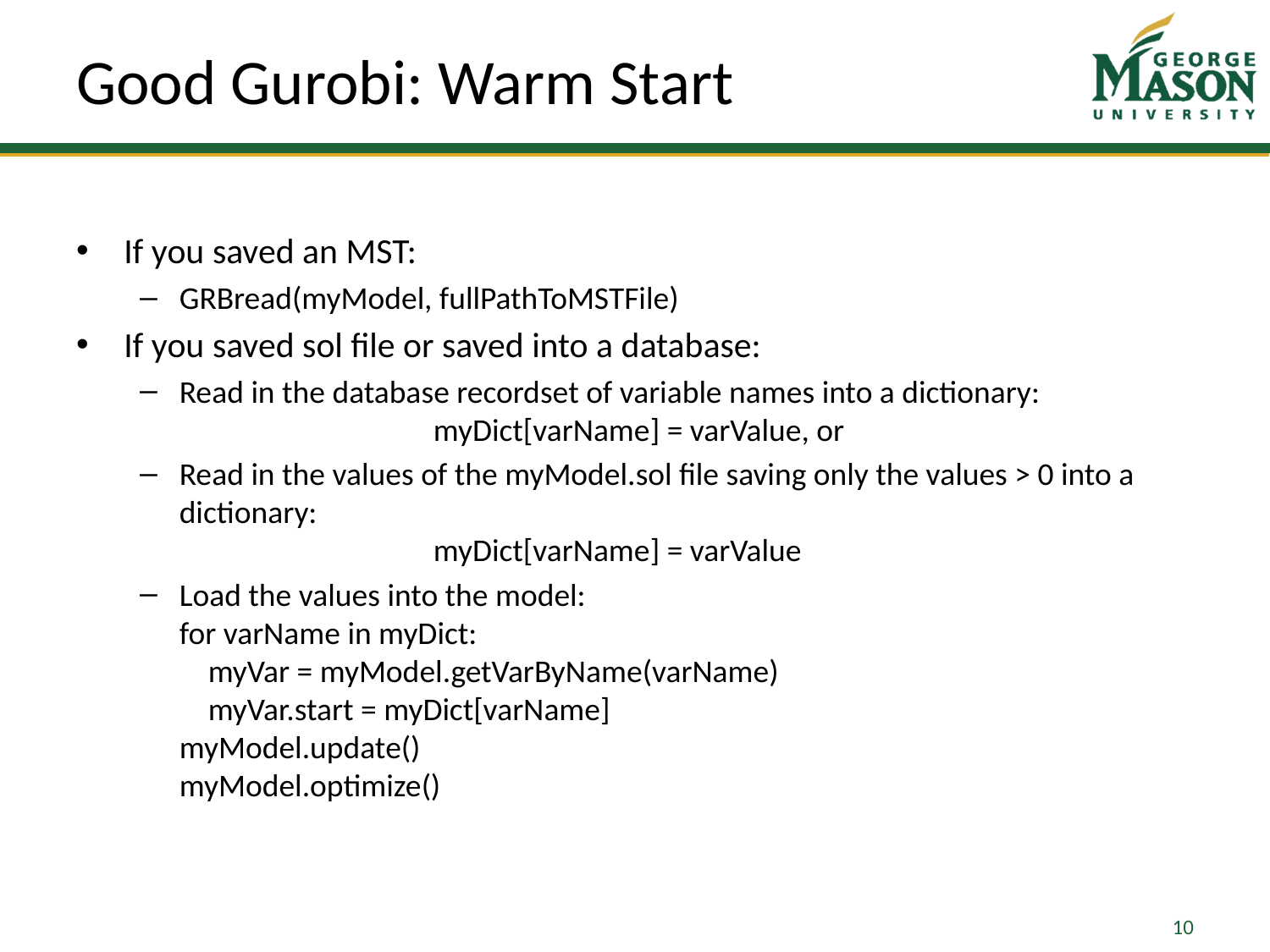

# Good Gurobi: Warm Start
If you saved an MST:
GRBread(myModel, fullPathToMSTFile)
If you saved sol file or saved into a database:
Read in the database recordset of variable names into a dictionary:
		myDict[varName] = varValue, or
Read in the values of the myModel.sol file saving only the values > 0 into a dictionary:
		myDict[varName] = varValue
Load the values into the model:
for varName in myDict:
    myVar = myModel.getVarByName(varName)
    myVar.start = myDict[varName]
myModel.update()
myModel.optimize()

10